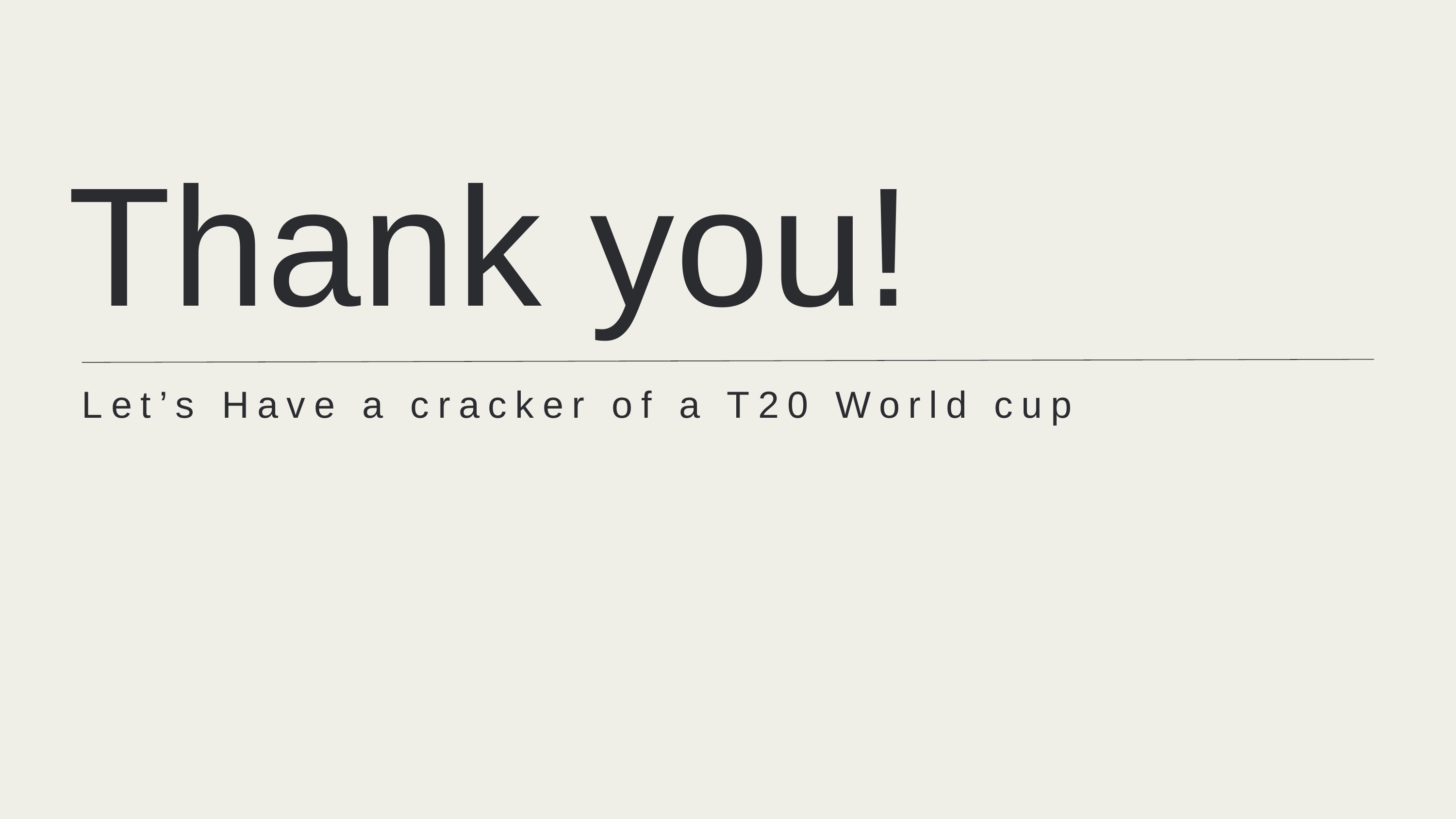

Thank you!

Let’s Have a cracker of a T20 World cup